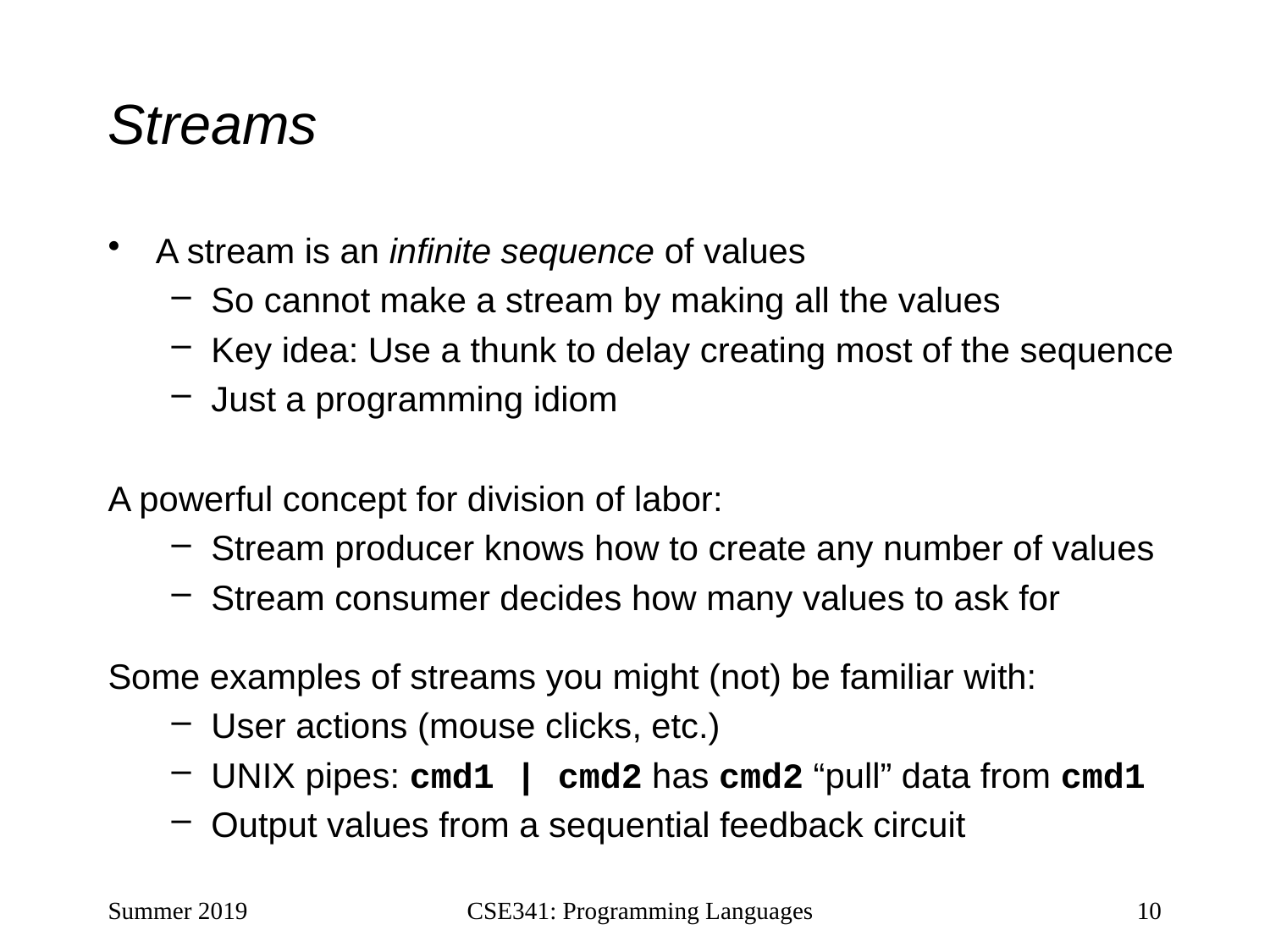

# Streams
A stream is an infinite sequence of values
So cannot make a stream by making all the values
Key idea: Use a thunk to delay creating most of the sequence
Just a programming idiom

A powerful concept for division of labor:
Stream producer knows how to create any number of values
Stream consumer decides how many values to ask for

Some examples of streams you might (not) be familiar with:
User actions (mouse clicks, etc.)
UNIX pipes: cmd1 | cmd2 has cmd2 “pull” data from cmd1
Output values from a sequential feedback circuit
Summer 2019
CSE341: Programming Languages
10